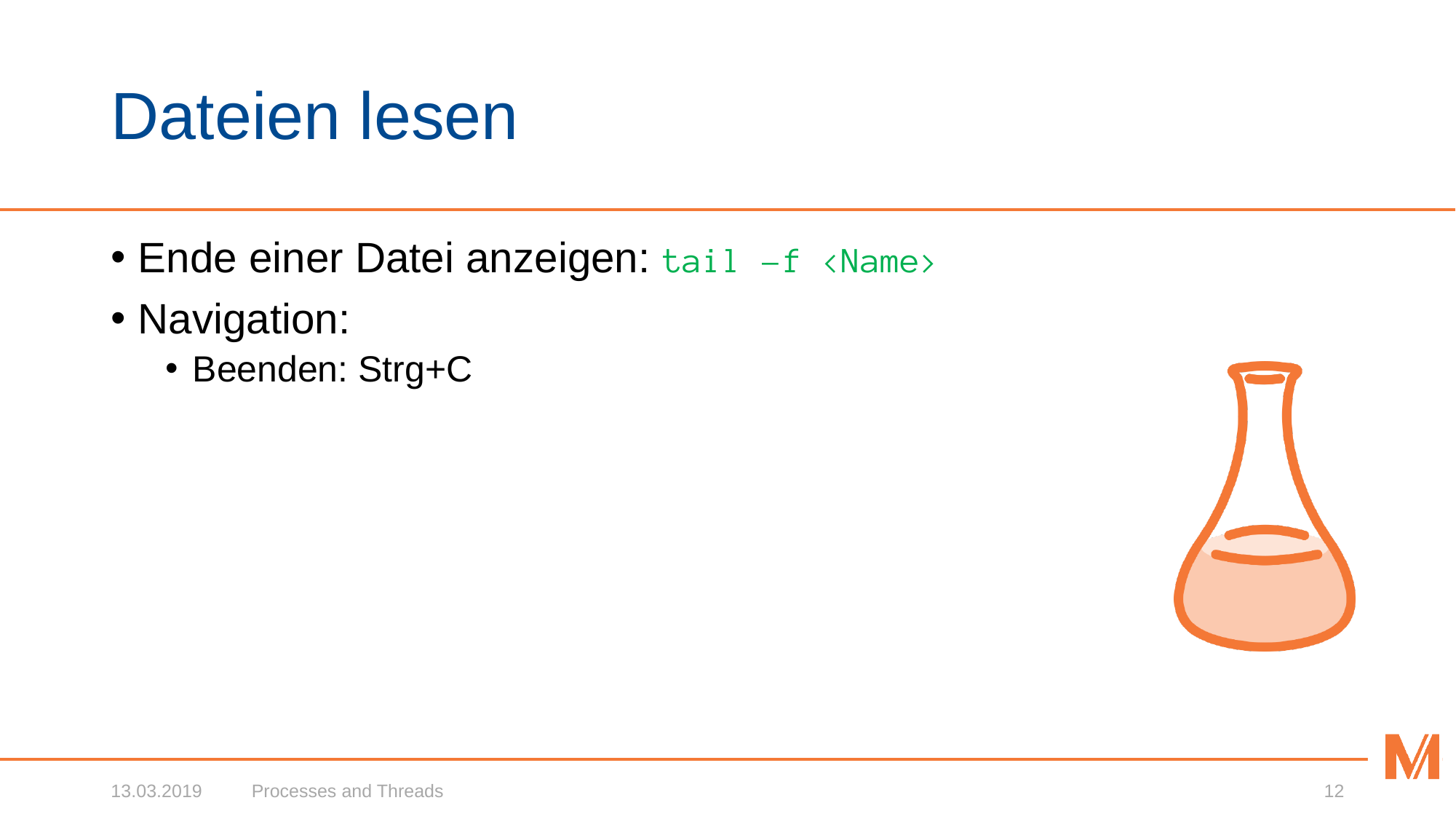

# Dateien lesen
Ende einer Datei anzeigen: tail –f <Name>
Navigation:
Beenden: Strg+C
13.03.2019
Processes and Threads
12